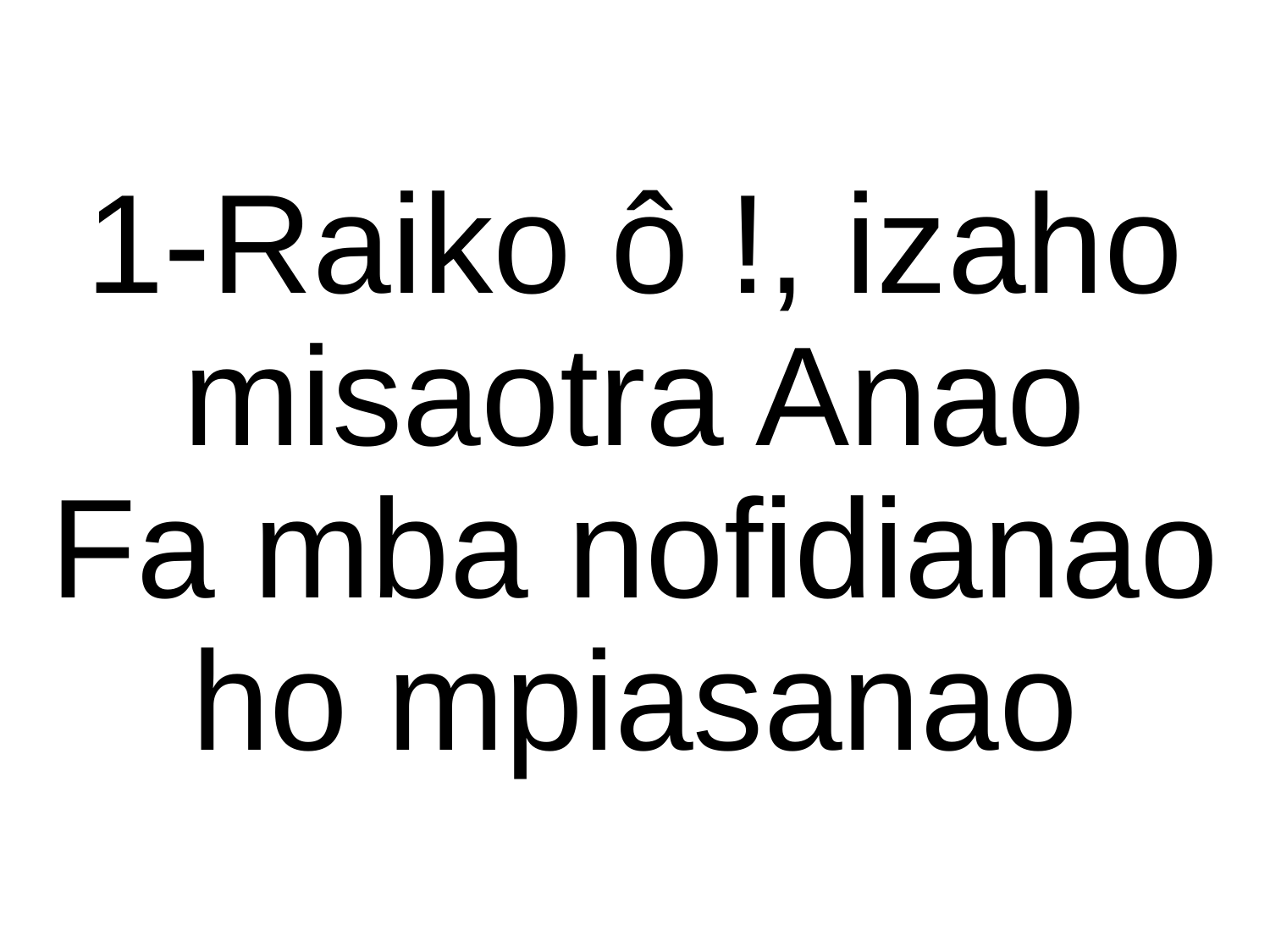

1-Raiko ô !, izaho misaotra Anao
Fa mba nofidianao ho mpiasanao